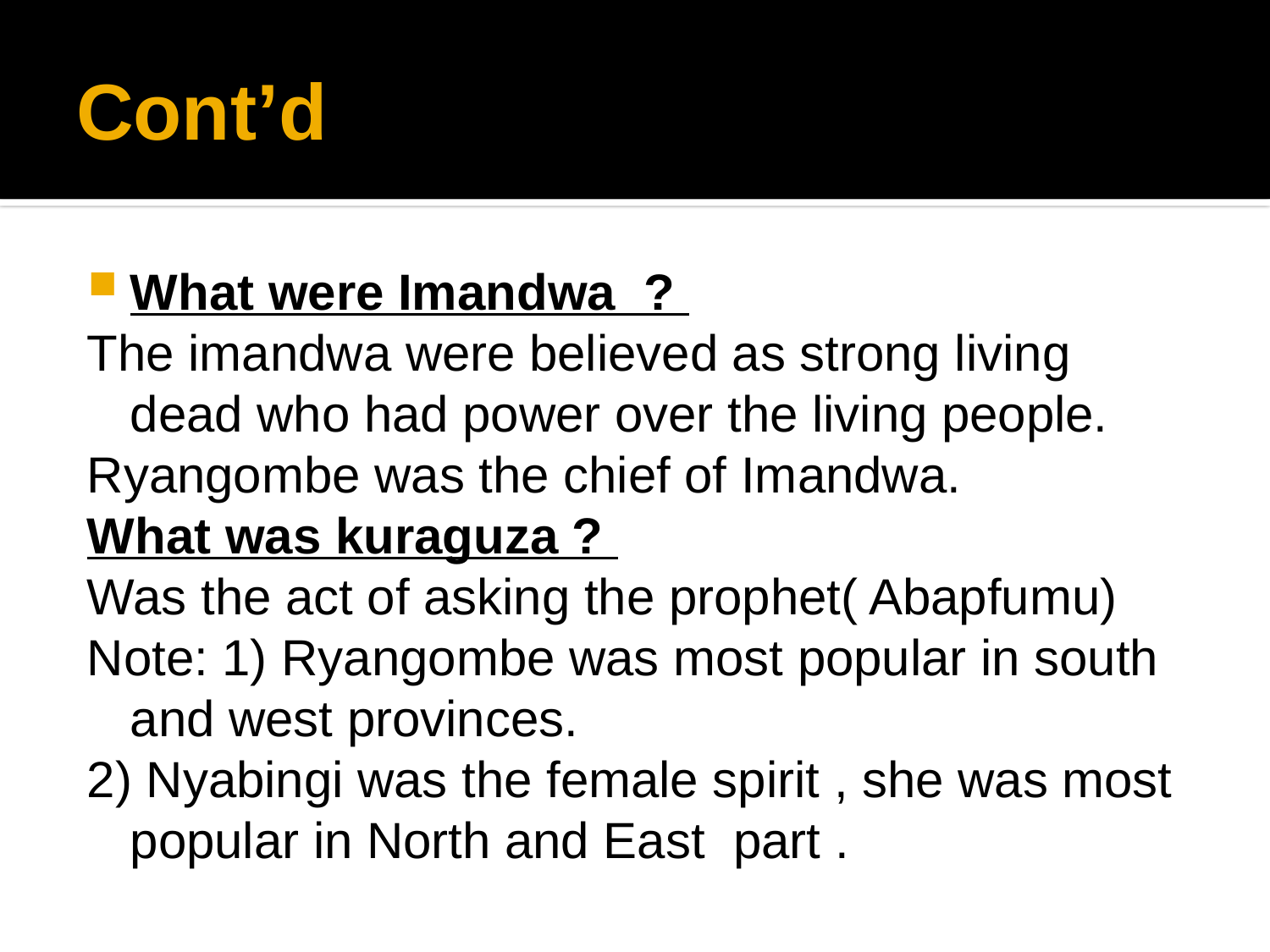

# Cont’d
What were Imandwa  ?
The imandwa were believed as strong living dead who had power over the living people.
Ryangombe was the chief of Imandwa.
What was kuraguza ?
Was the act of asking the prophet( Abapfumu)
Note: 1) Ryangombe was most popular in south and west provinces.
2) Nyabingi was the female spirit , she was most popular in North and East  part .